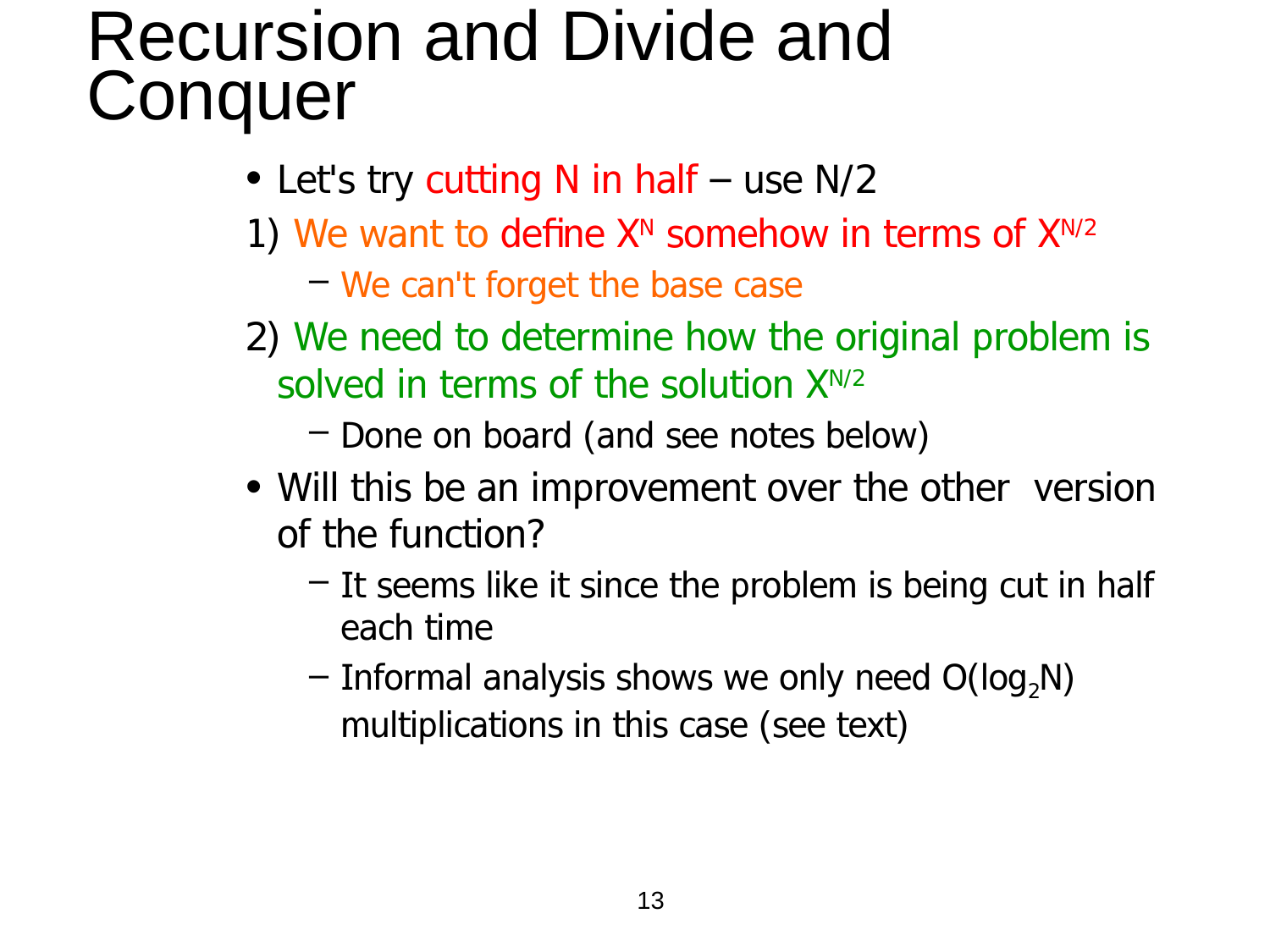

# Recursion and Divide and Conquer
Let's try cutting N in half – use N/2
1) We want to define XN somehow in terms of XN/2
We can't forget the base case
2) We need to determine how the original problem is solved in terms of the solution XN/2
Done on board (and see notes below)
Will this be an improvement over the other  version of the function?
It seems like it since the problem is being cut in half each time
Informal analysis shows we only need O(log2N) multiplications in this case (see text)
13